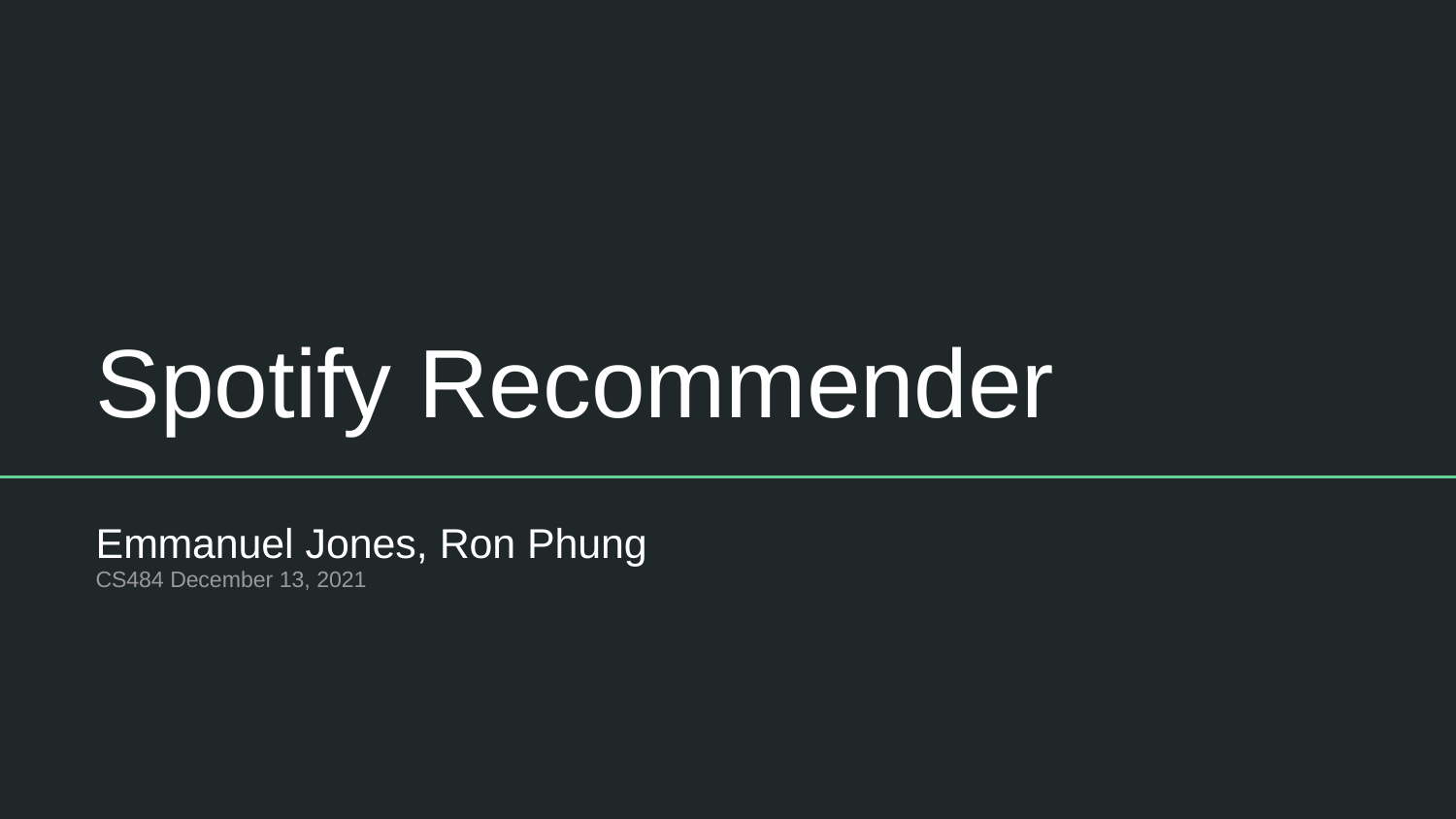

# Spotify Recommender
Emmanuel Jones, Ron Phung
CS484 December 13, 2021